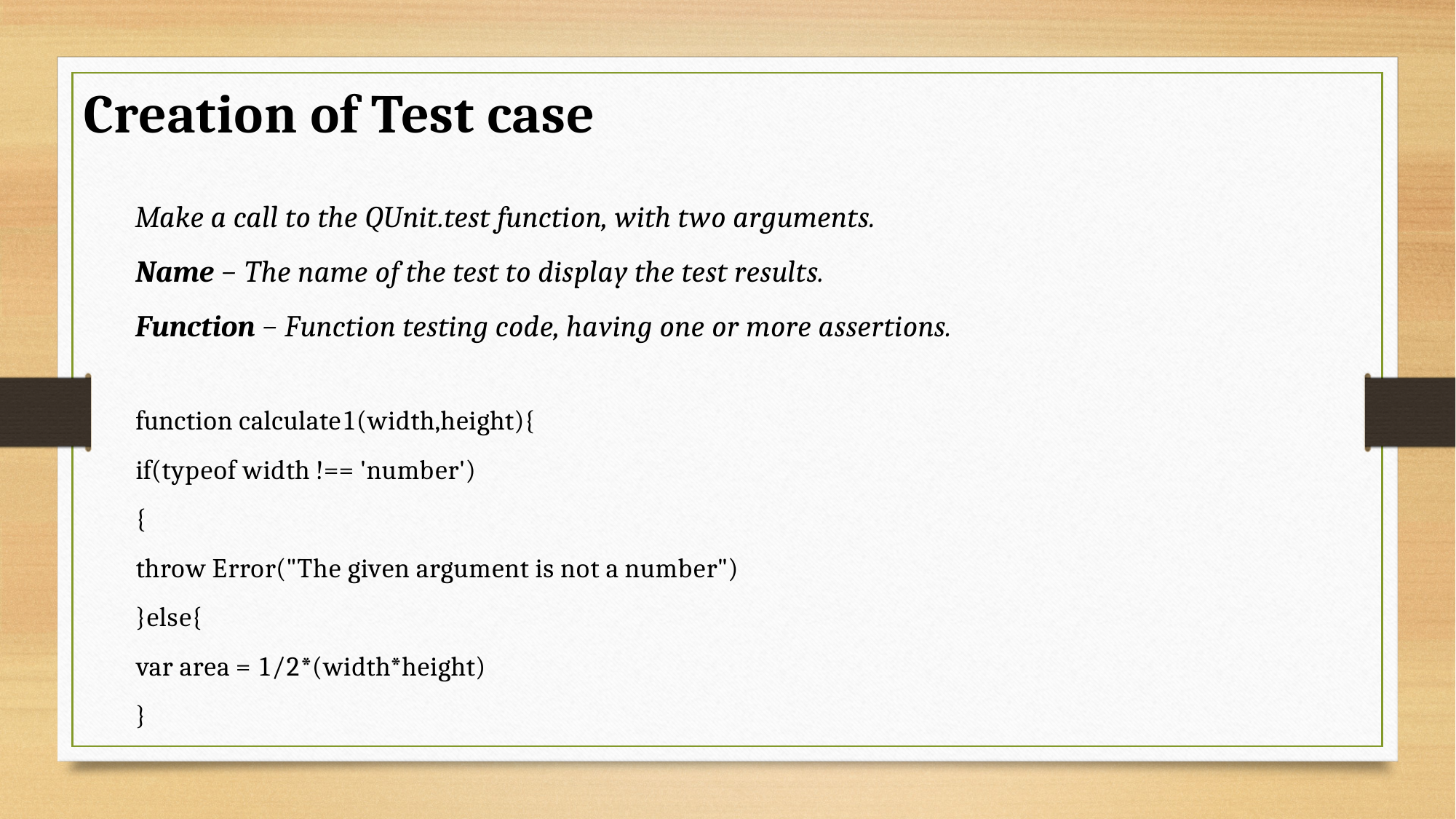

Creation of Test case

Make a call to the QUnit.test function, with two arguments.
Name − The name of the test to display the test results.
Function − Function testing code, having one or more assertions.

function calculate1(width,height){
if(typeof width !== 'number')
{
throw Error("The given argument is not a number")
}else{
var area = 1/2*(width*height)
}